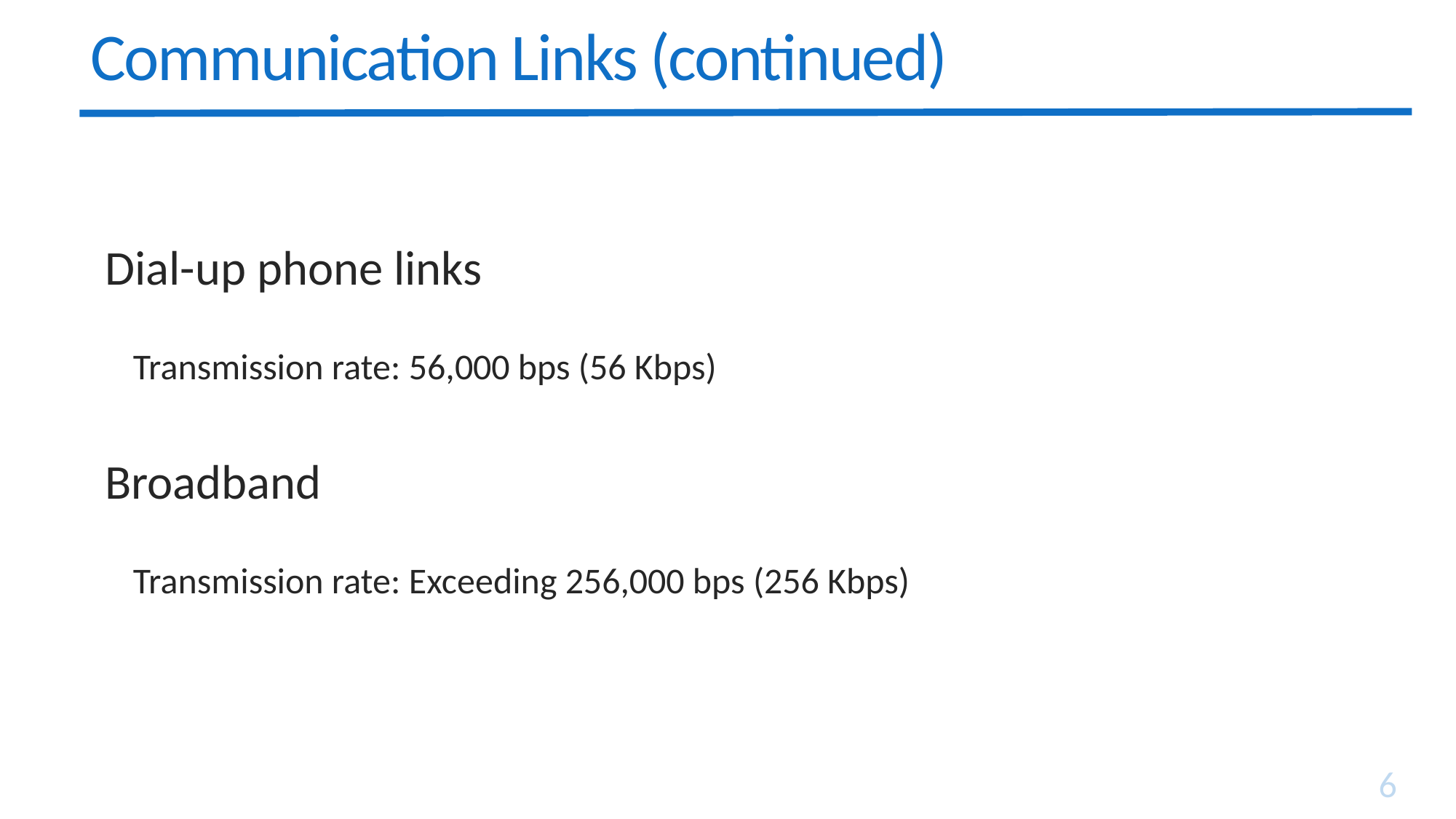

# Communication Links (continued)
Dial-up phone links
Transmission rate: 56,000 bps (56 Kbps)
Broadband
Transmission rate: Exceeding 256,000 bps (256 Kbps)
6